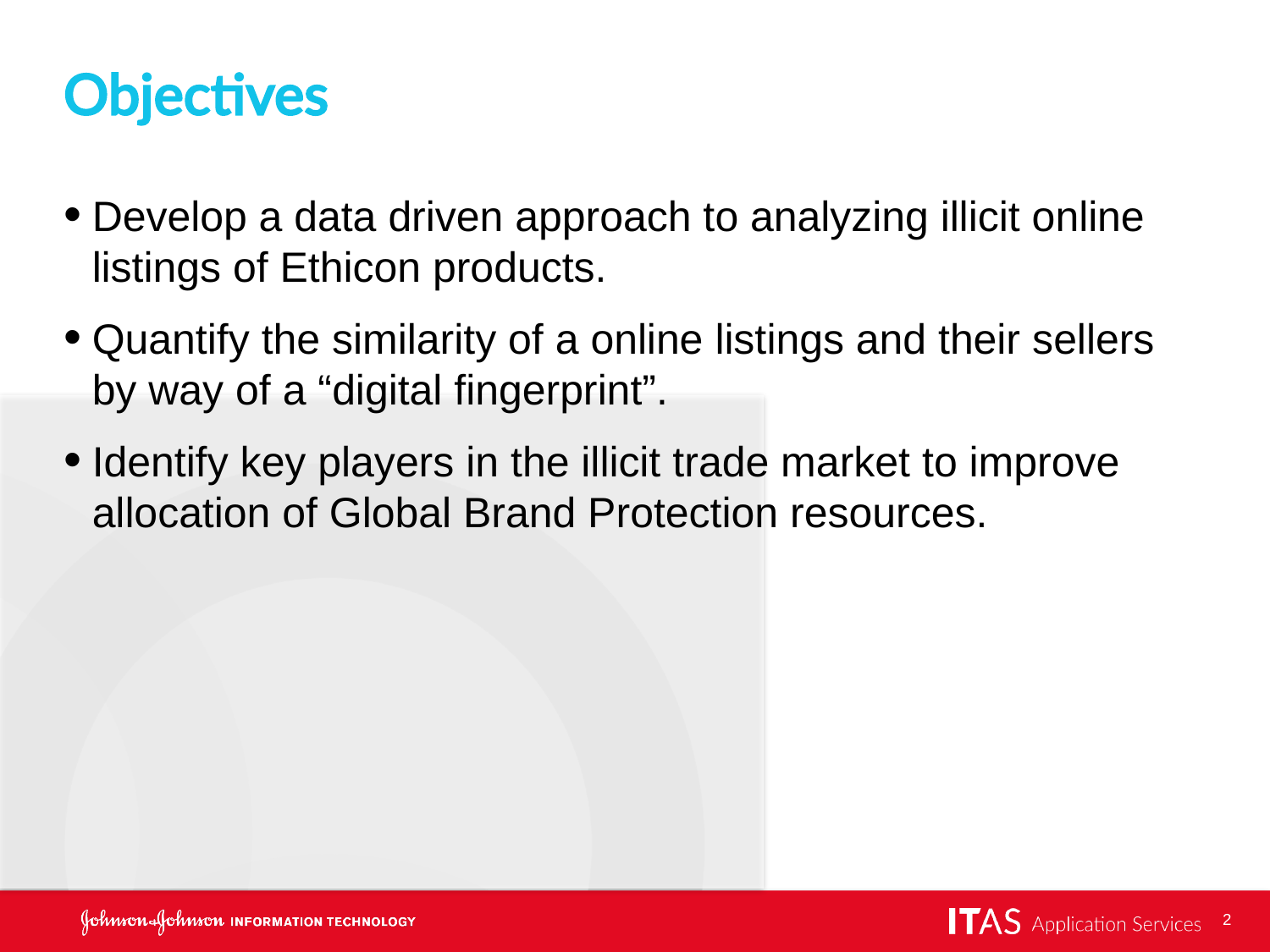

# Objectives
Develop a data driven approach to analyzing illicit online listings of Ethicon products.
Quantify the similarity of a online listings and their sellers by way of a “digital fingerprint”.
Identify key players in the illicit trade market to improve allocation of Global Brand Protection resources.